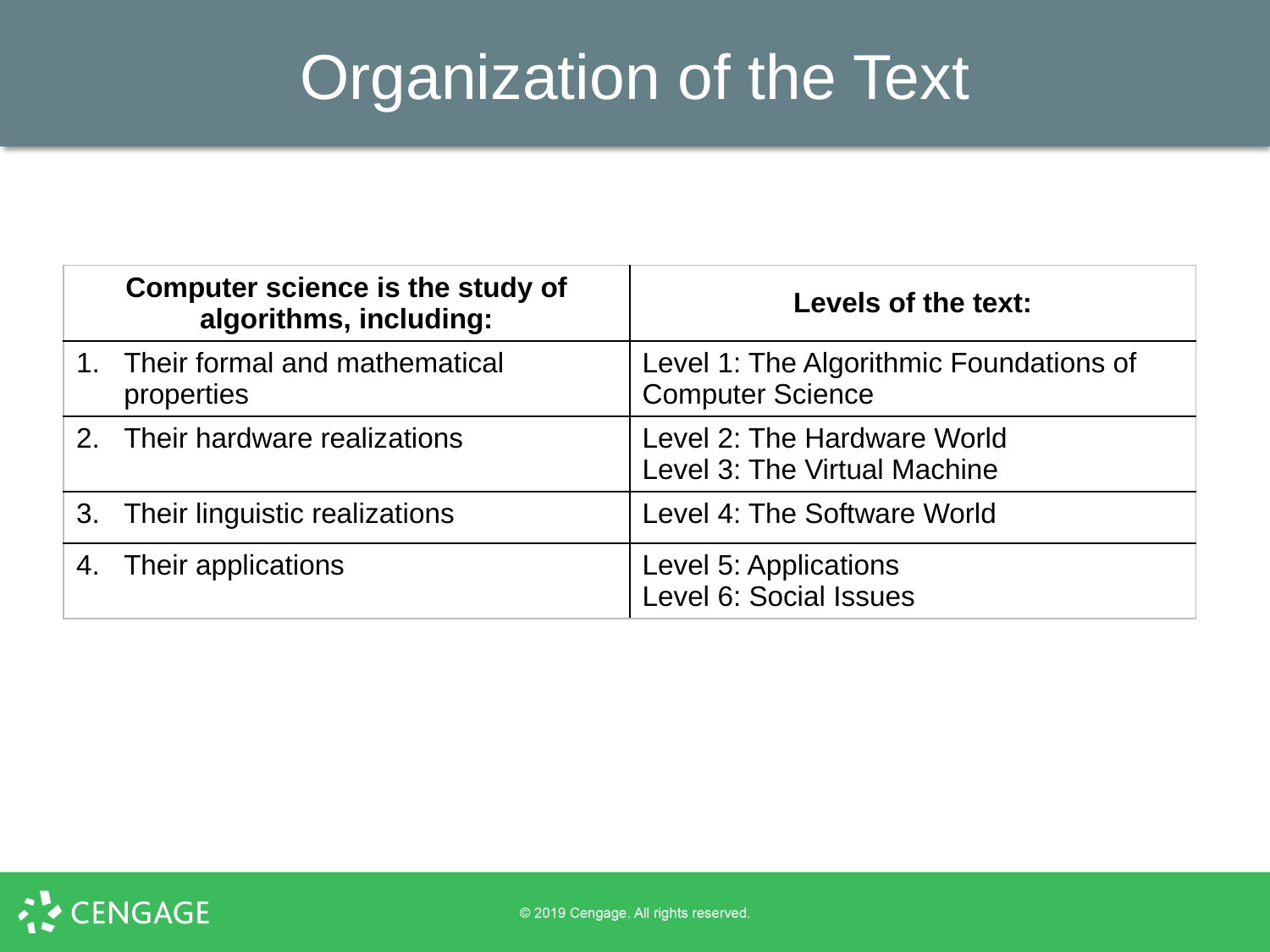

# Organization of the Text
| Computer science is the study of algorithms, including: | Levels of the text: |
| --- | --- |
| Their formal and mathematical properties | Level 1: The Algorithmic Foundations of Computer Science |
| Their hardware realizations | Level 2: The Hardware World Level 3: The Virtual Machine |
| Their linguistic realizations | Level 4: The Software World |
| Their applications | Level 5: Applications Level 6: Social Issues |